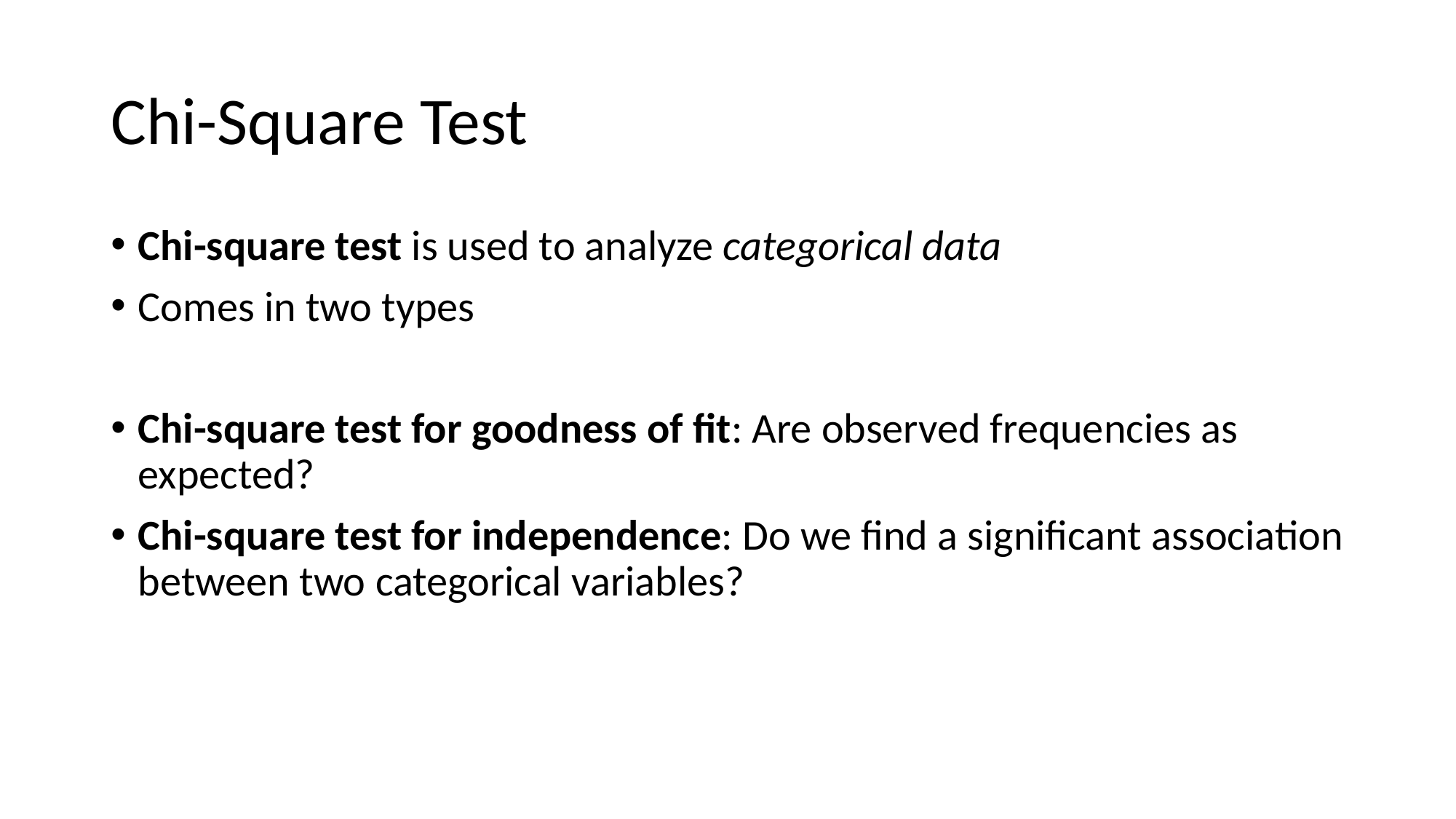

# Chi-Square Test
Chi-square test is used to analyze categorical data
Comes in two types

Chi-square test for goodness of fit: Are observed frequencies as expected?
Chi-square test for independence: Do we find a significant association between two categorical variables?